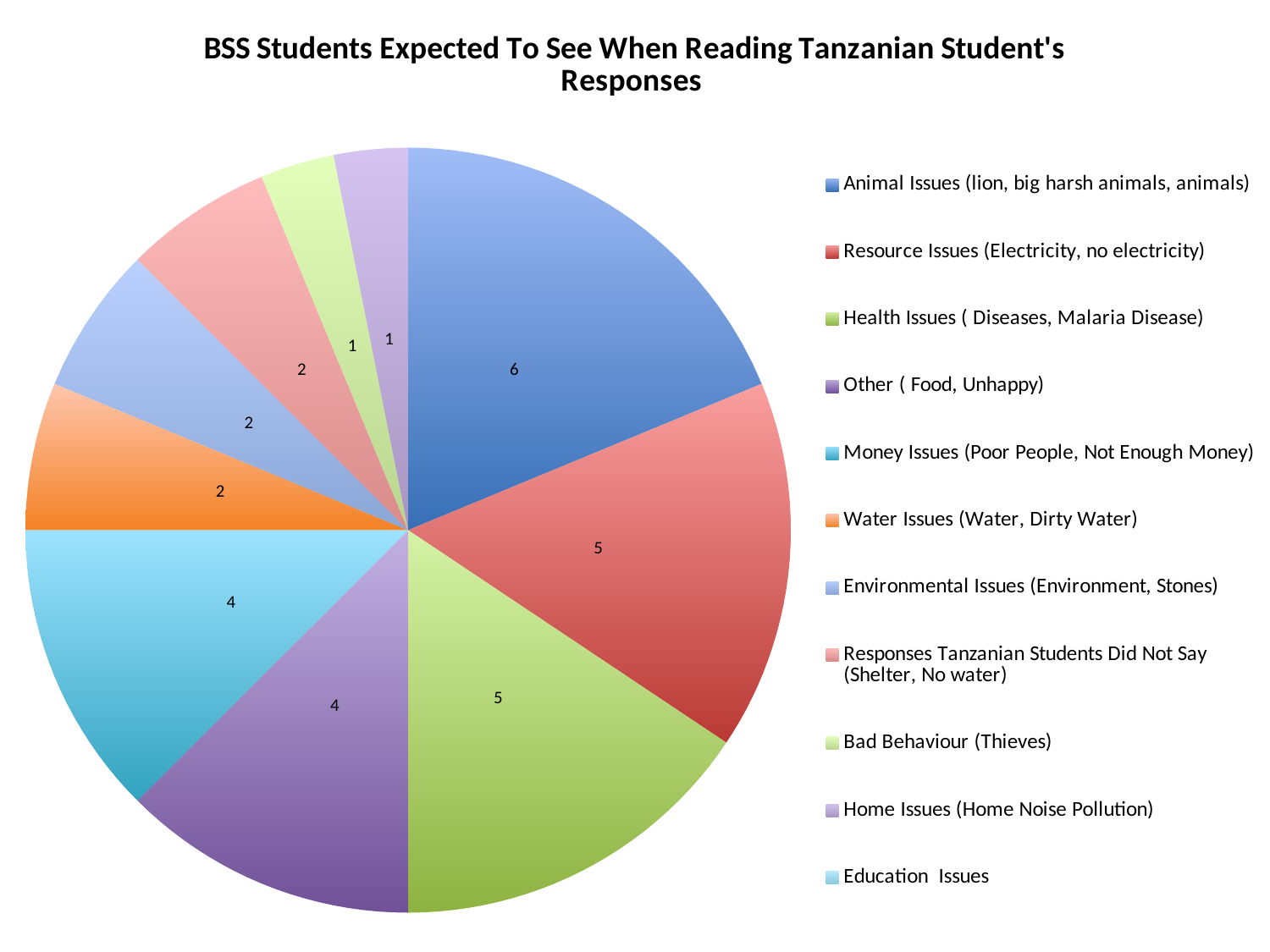

### Chart: BSS Students Expected To See When Reading Tanzanian Student's Responses

| Category | Number of Students |
|---|---|
| Animal Issues (lion, big harsh animals, animals) | 6.0 |
| Resource Issues (Electricity, no electricity) | 5.0 |
| Health Issues ( Diseases, Malaria Disease) | 5.0 |
| Other ( Food, Unhappy) | 4.0 |
| Money Issues (Poor People, Not Enough Money) | 4.0 |
| Water Issues (Water, Dirty Water) | 2.0 |
| Environmental Issues (Environment, Stones) | 2.0 |
| Responses Tanzanian Students Did Not Say (Shelter, No water) | 2.0 |
| Bad Behaviour (Thieves) | 1.0 |
| Home Issues (Home Noise Pollution) | 1.0 |
| Education  Issues  | 0.0 |